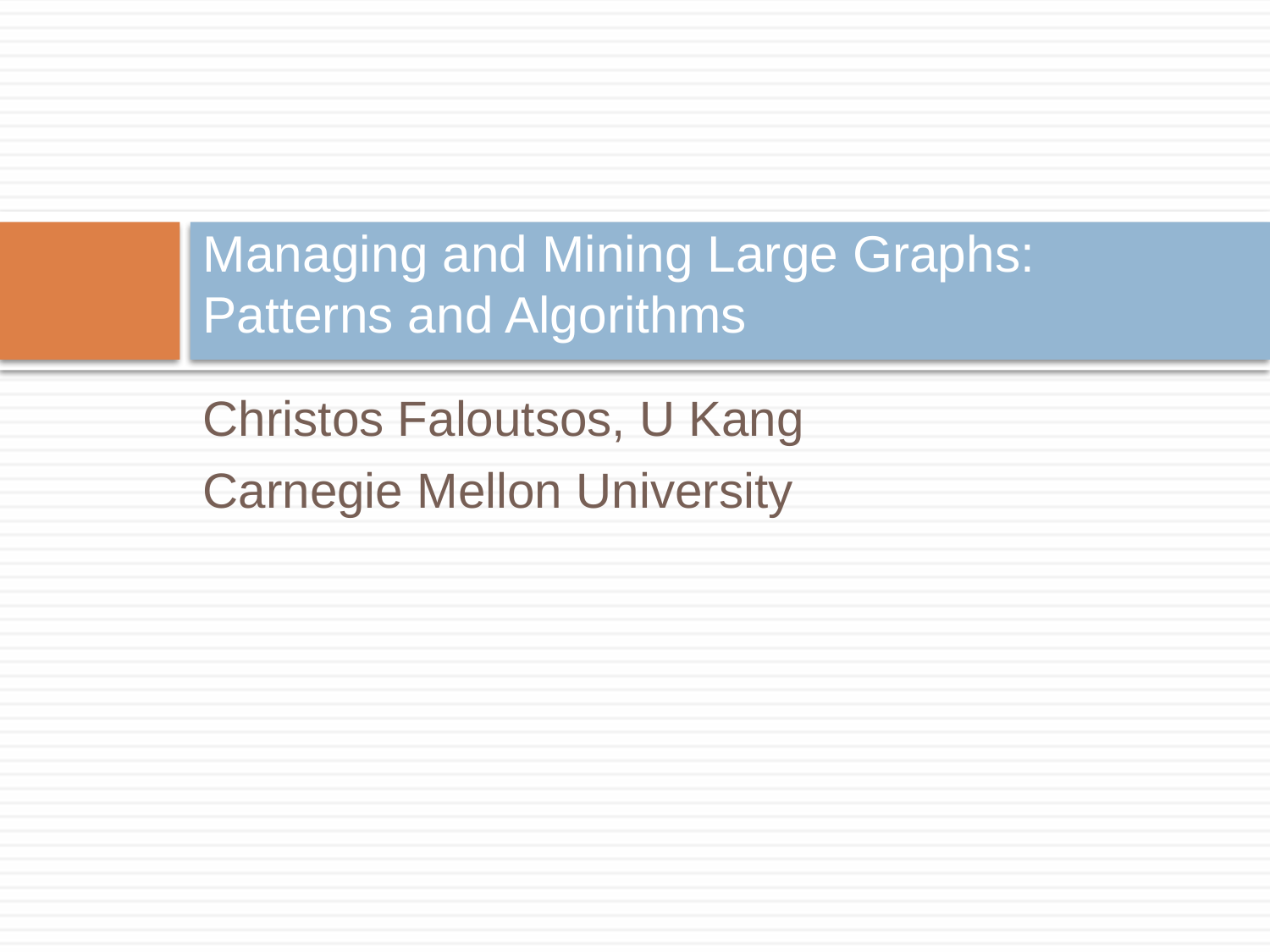

# Managing and Mining Large Graphs: Patterns and Algorithms
Christos Faloutsos, U Kang
Carnegie Mellon University